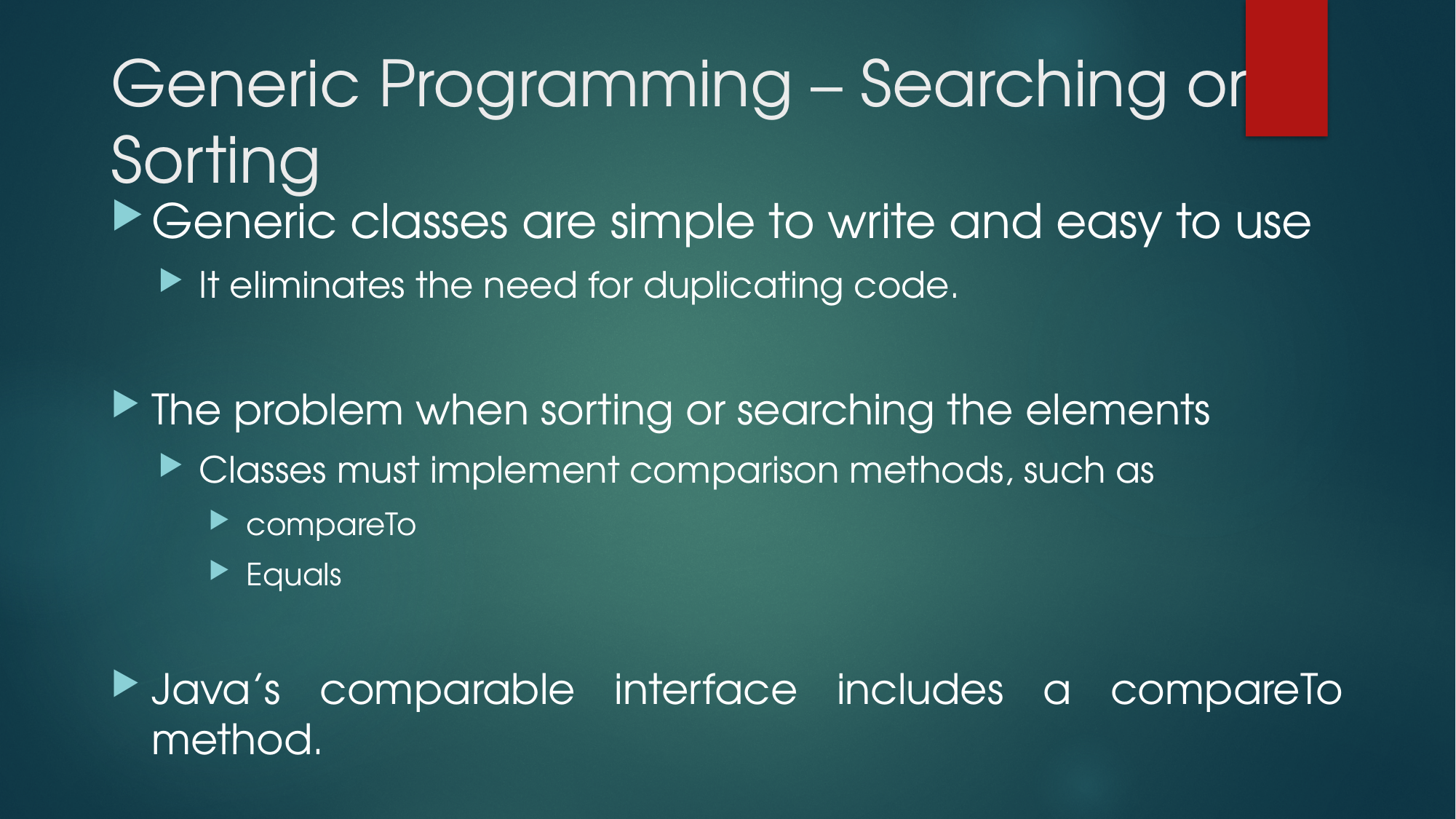

# Generic Programming – Searching or Sorting
Generic classes are simple to write and easy to use
It eliminates the need for duplicating code.

The problem when sorting or searching the elements
Classes must implement comparison methods, such as
compareTo
Equals

Java’s comparable interface includes a compareTo method.